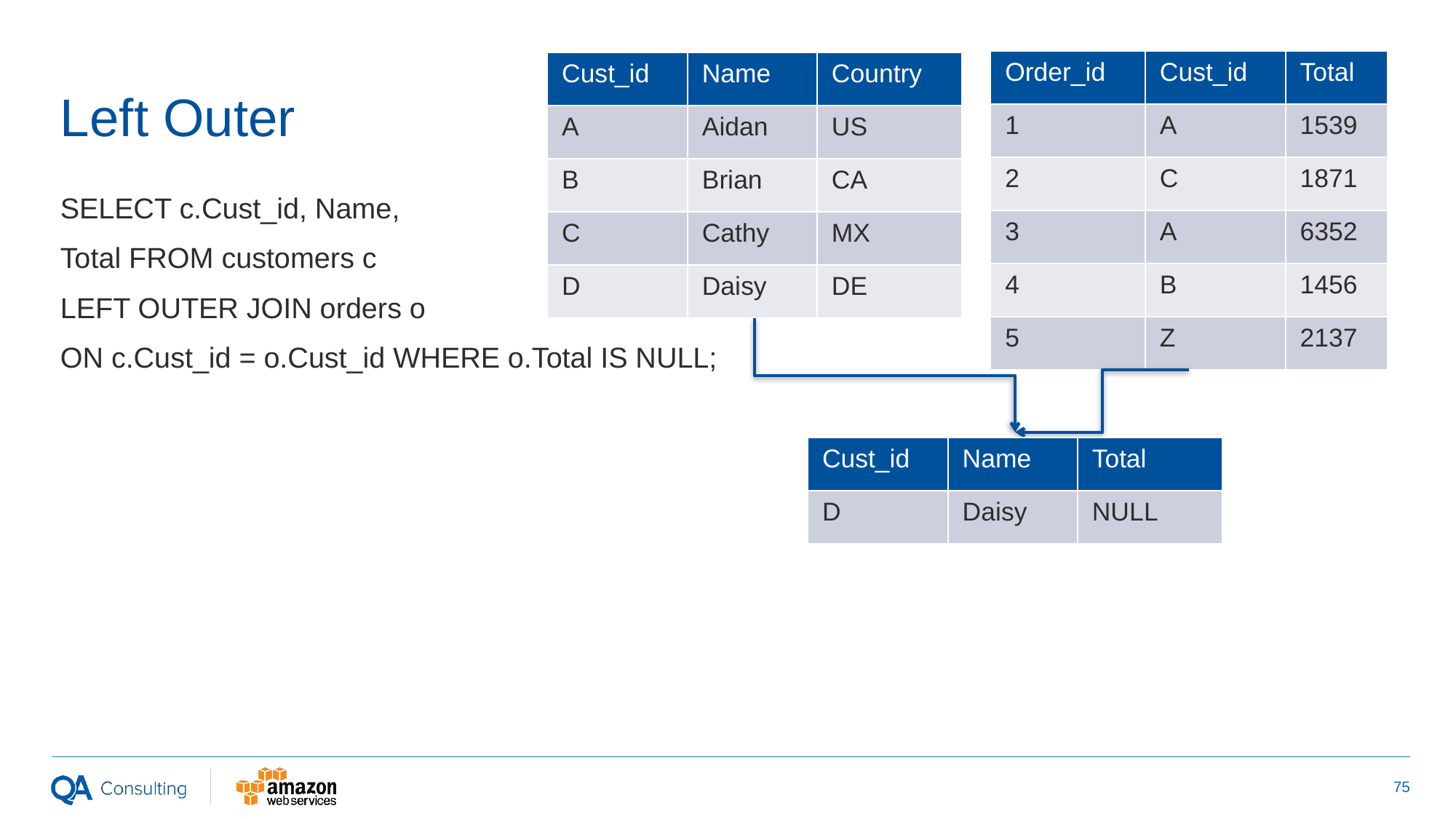

| Order\_id | Cust\_id | Total |
| --- | --- | --- |
| 1 | A | 1539 |
| 2 | C | 1871 |
| 3 | A | 6352 |
| 4 | B | 1456 |
| 5 | Z | 2137 |
| Cust\_id | Name | Country |
| --- | --- | --- |
| A | Aidan | US |
| B | Brian | CA |
| C | Cathy | MX |
| D | Daisy | DE |
# Left Outer
SELECT c.Cust_id, Name,
Total FROM customers c
LEFT OUTER JOIN orders o
ON c.Cust_id = o.Cust_id WHERE o.Total IS NULL;
| Cust\_id | Name | Total |
| --- | --- | --- |
| D | Daisy | NULL |